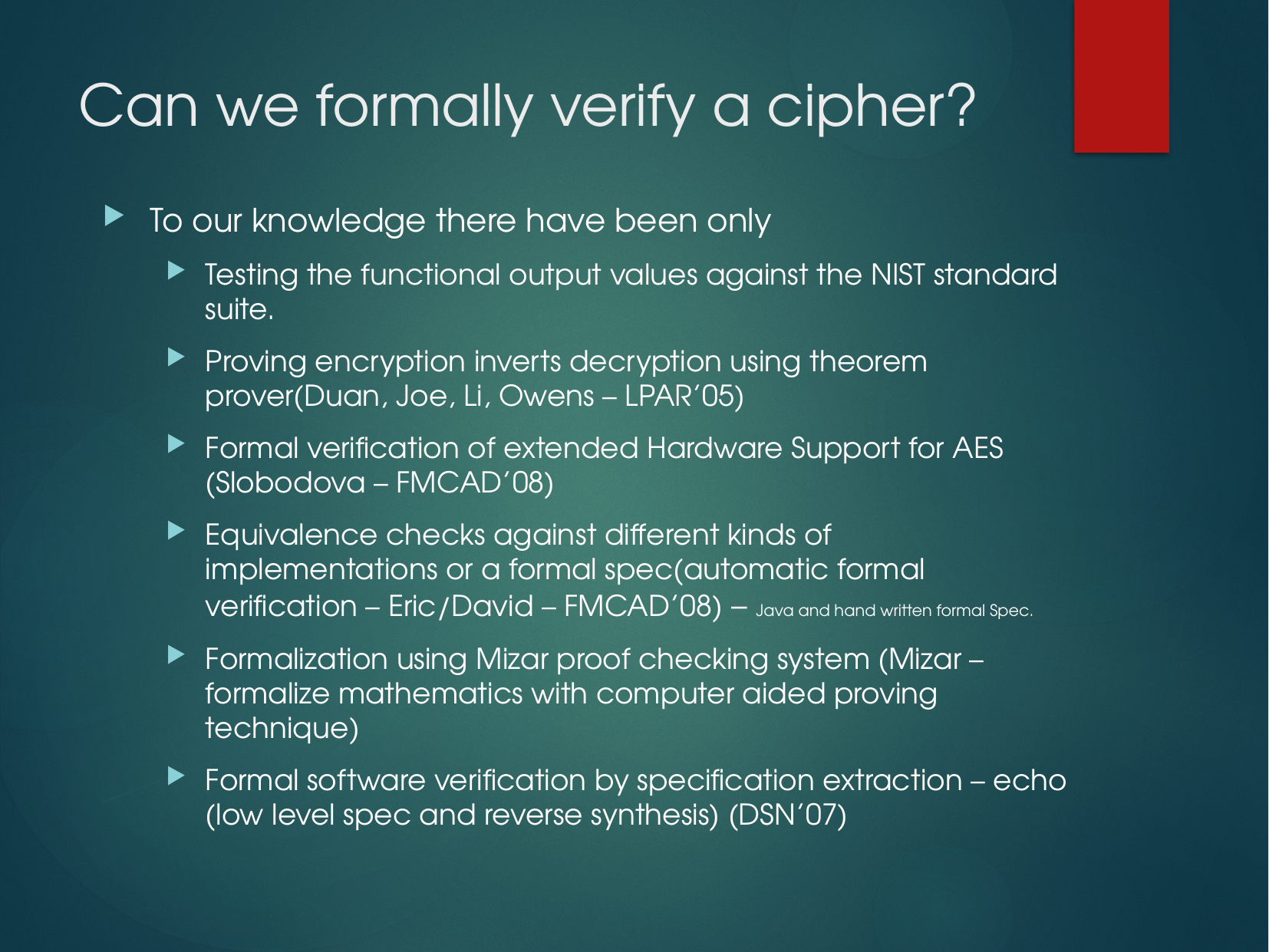

# Can we formally verify a cipher?
To our knowledge there have been only
Testing the functional output values against the NIST standard suite.
Proving encryption inverts decryption using theorem prover(Duan, Joe, Li, Owens – LPAR’05)
Formal verification of extended Hardware Support for AES (Slobodova – FMCAD’08)
Equivalence checks against different kinds of implementations or a formal spec(automatic formal verification – Eric/David – FMCAD’08) – Java and hand written formal Spec.
Formalization using Mizar proof checking system (Mizar – formalize mathematics with computer aided proving technique)
Formal software verification by specification extraction – echo (low level spec and reverse synthesis) (DSN’07)